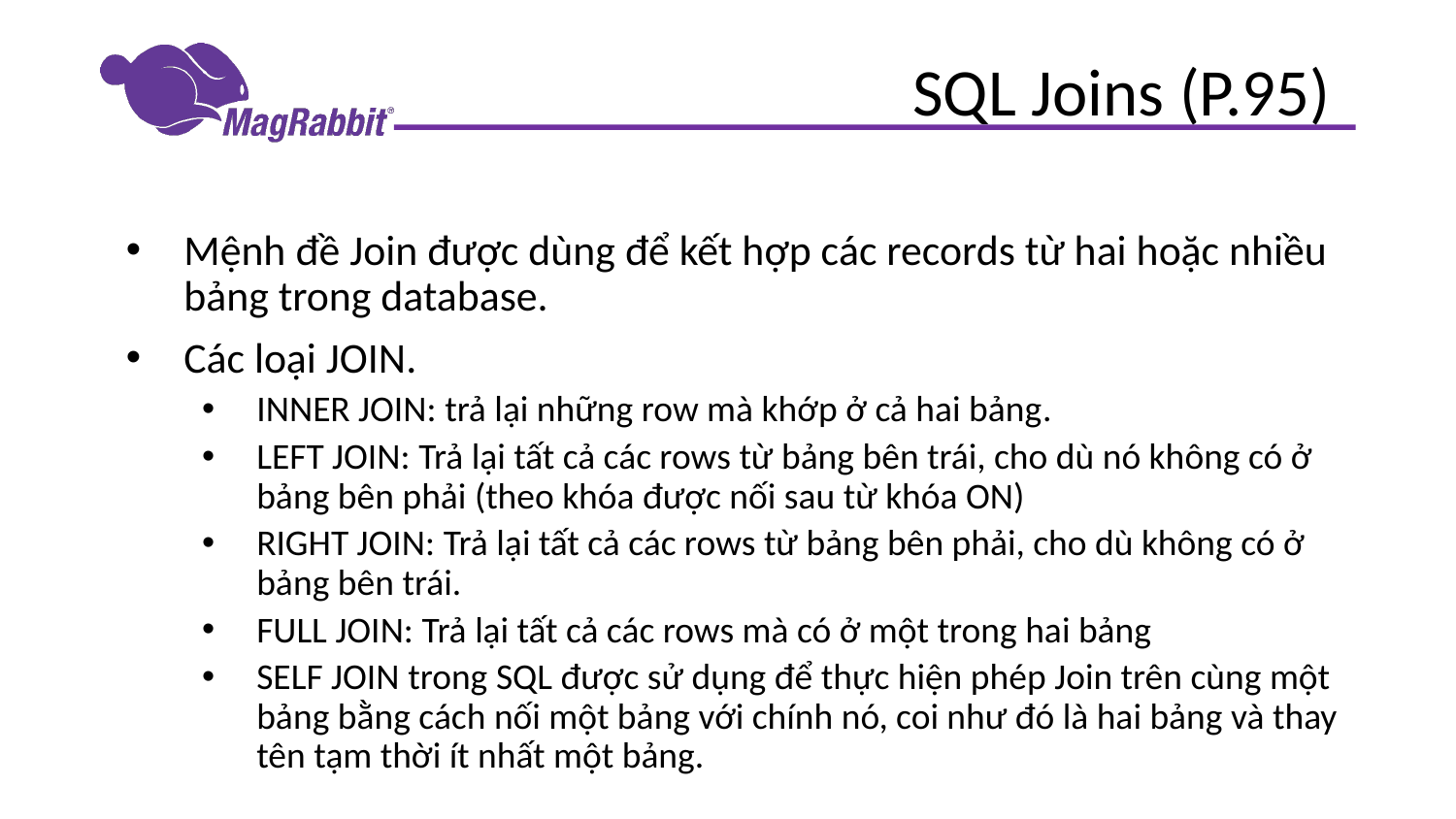

# SQL Joins (P.95)
Mệnh đề Join được dùng để kết hợp các records từ hai hoặc nhiều bảng trong database.
Các loại JOIN.
INNER JOIN: trả lại những row mà khớp ở cả hai bảng.
LEFT JOIN: Trả lại tất cả các rows từ bảng bên trái, cho dù nó không có ở bảng bên phải (theo khóa được nối sau từ khóa ON)
RIGHT JOIN: Trả lại tất cả các rows từ bảng bên phải, cho dù không có ở bảng bên trái.
FULL JOIN: Trả lại tất cả các rows mà có ở một trong hai bảng
SELF JOIN trong SQL được sử dụng để thực hiện phép Join trên cùng một bảng bằng cách nối một bảng với chính nó, coi như đó là hai bảng và thay tên tạm thời ít nhất một bảng.